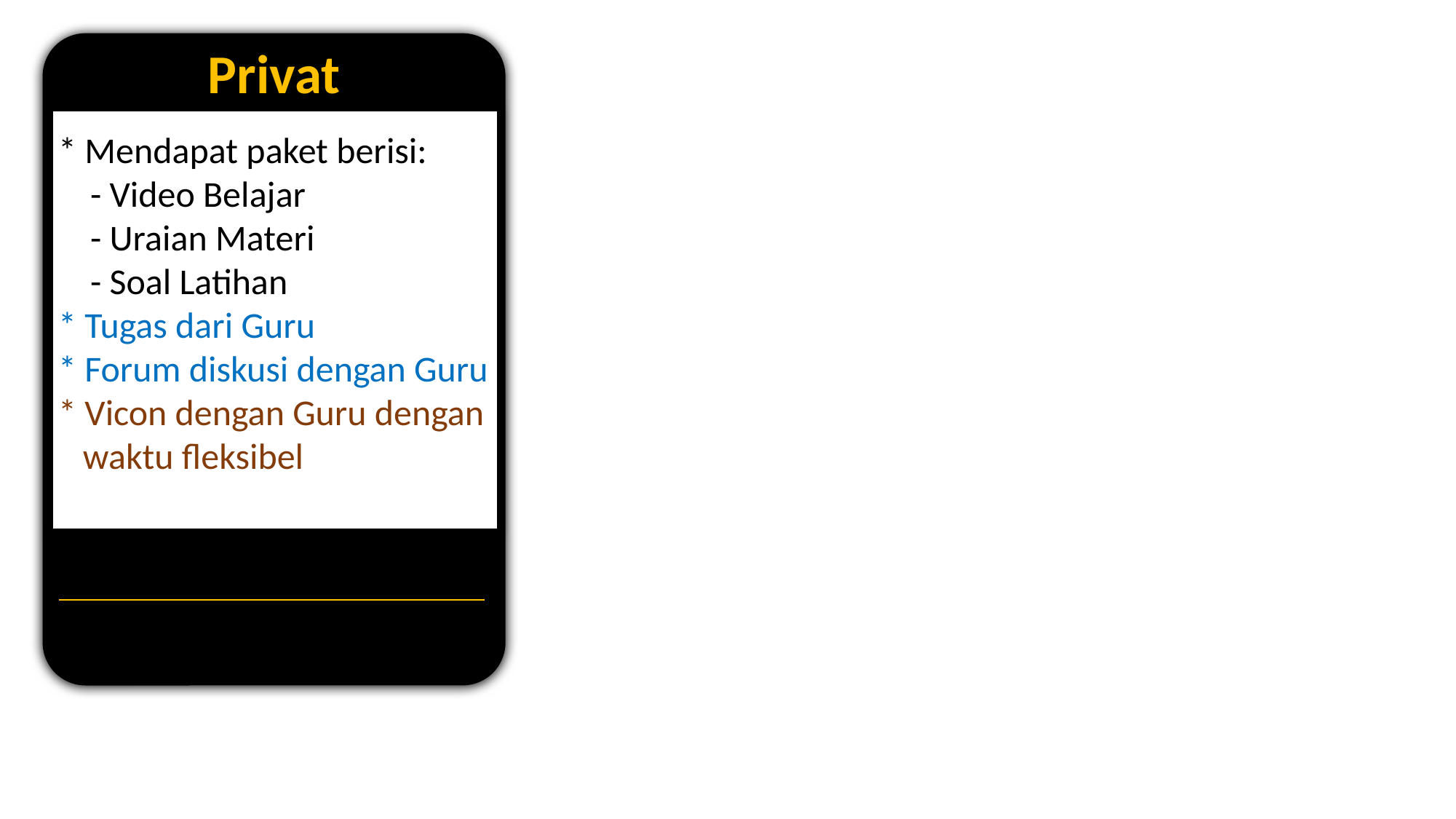

Privat

* Mendapat paket berisi:
- Video Belajar
- Uraian Materi
- Soal Latihan
* Tugas dari Guru
* Forum diskusi dengan Guru
* Vicon dengan Guru dengan
   waktu fleksibel